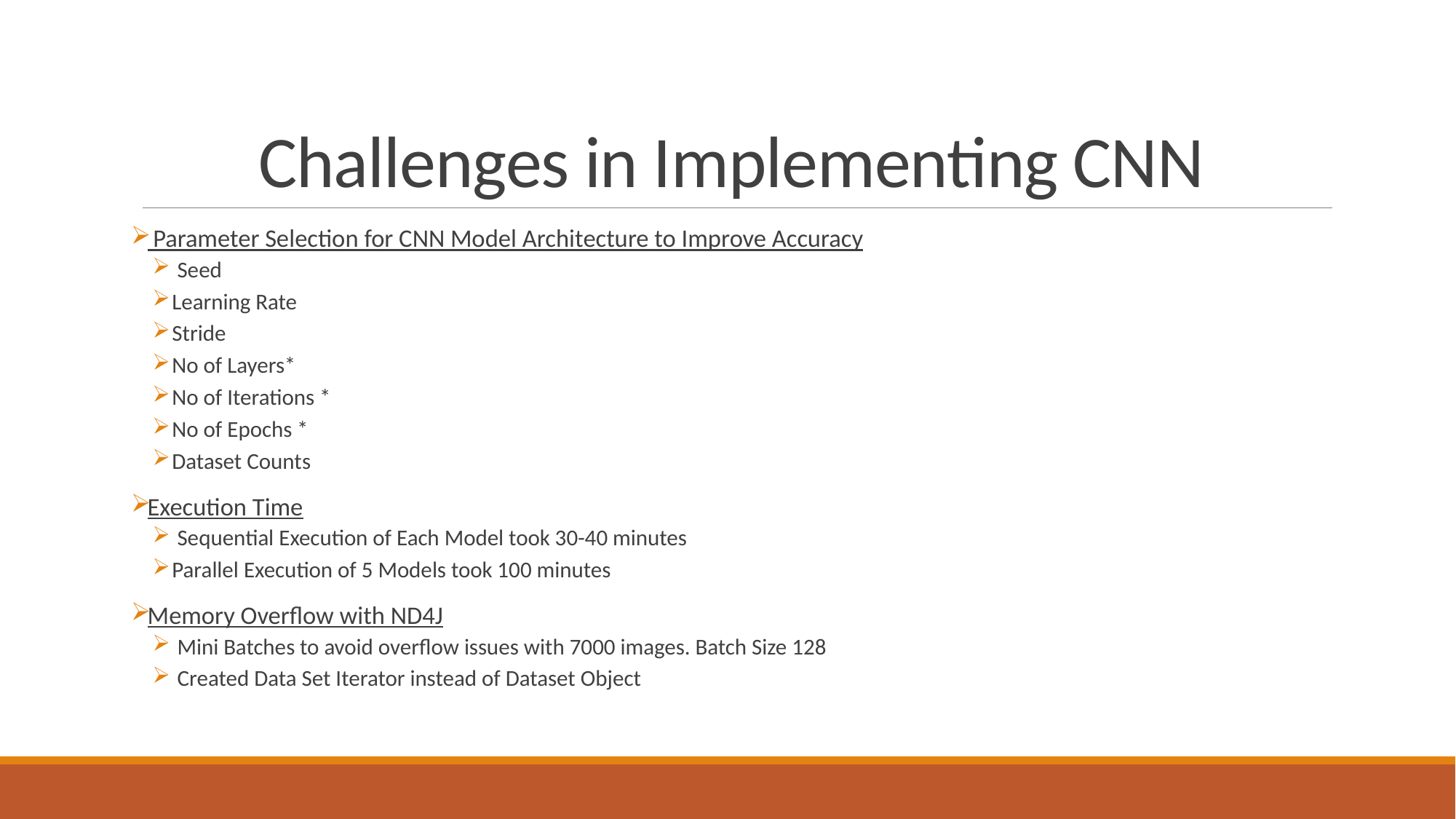

# Challenges in Implementing CNN
 Parameter Selection for CNN Model Architecture to Improve Accuracy
 Seed
Learning Rate
Stride
No of Layers*
No of Iterations *
No of Epochs *
Dataset Counts
Execution Time
 Sequential Execution of Each Model took 30-40 minutes
Parallel Execution of 5 Models took 100 minutes
Memory Overflow with ND4J
 Mini Batches to avoid overflow issues with 7000 images. Batch Size 128
 Created Data Set Iterator instead of Dataset Object